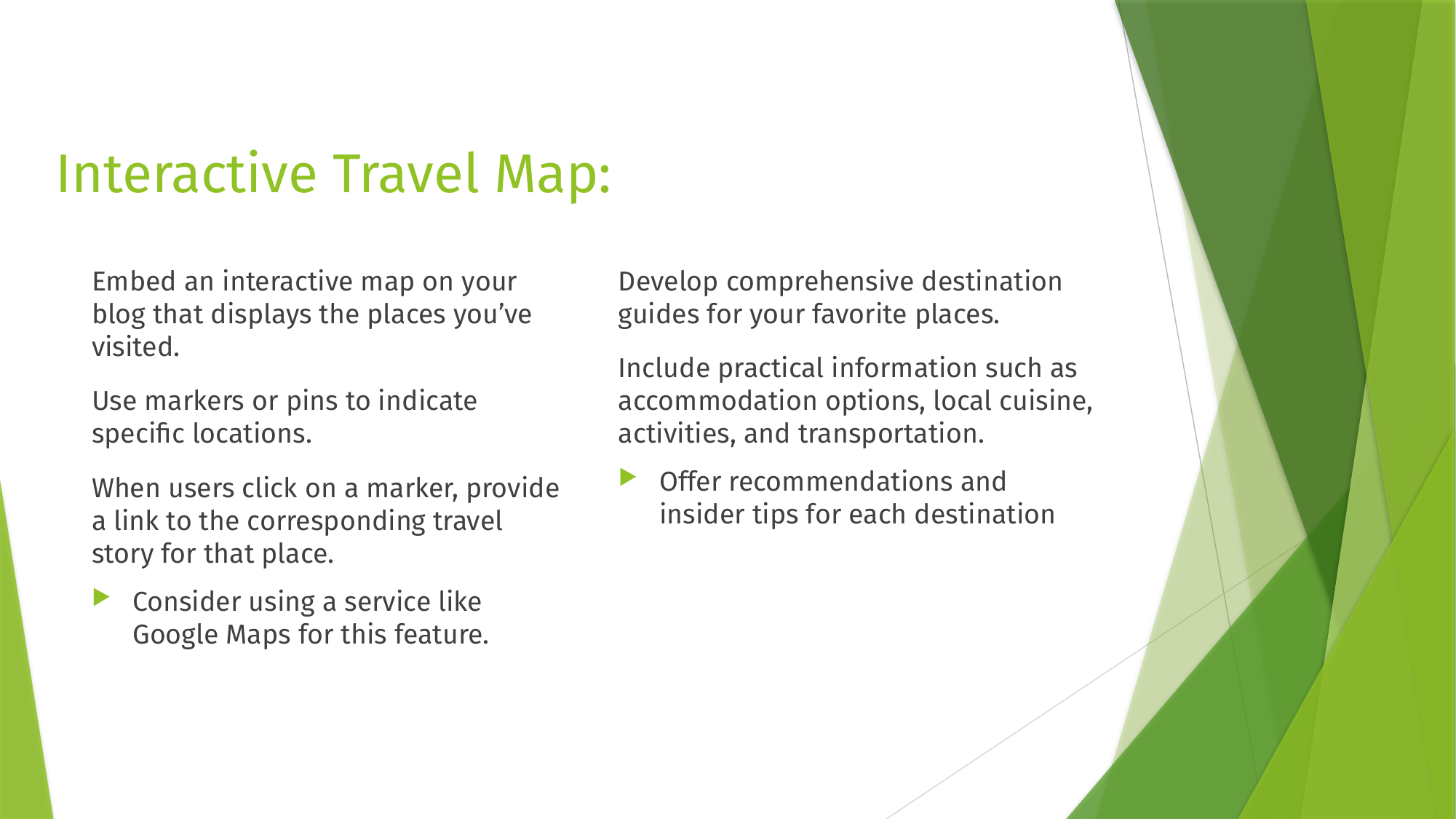

# Interactive Travel Map:
Embed an interactive map on your blog that displays the places you’ve visited.
Use markers or pins to indicate specific locations.
When users click on a marker, provide a link to the corresponding travel story for that place.
Consider using a service like Google Maps for this feature.
Develop comprehensive destination guides for your favorite places.
Include practical information such as accommodation options, local cuisine, activities, and transportation.
Offer recommendations and insider tips for each destination